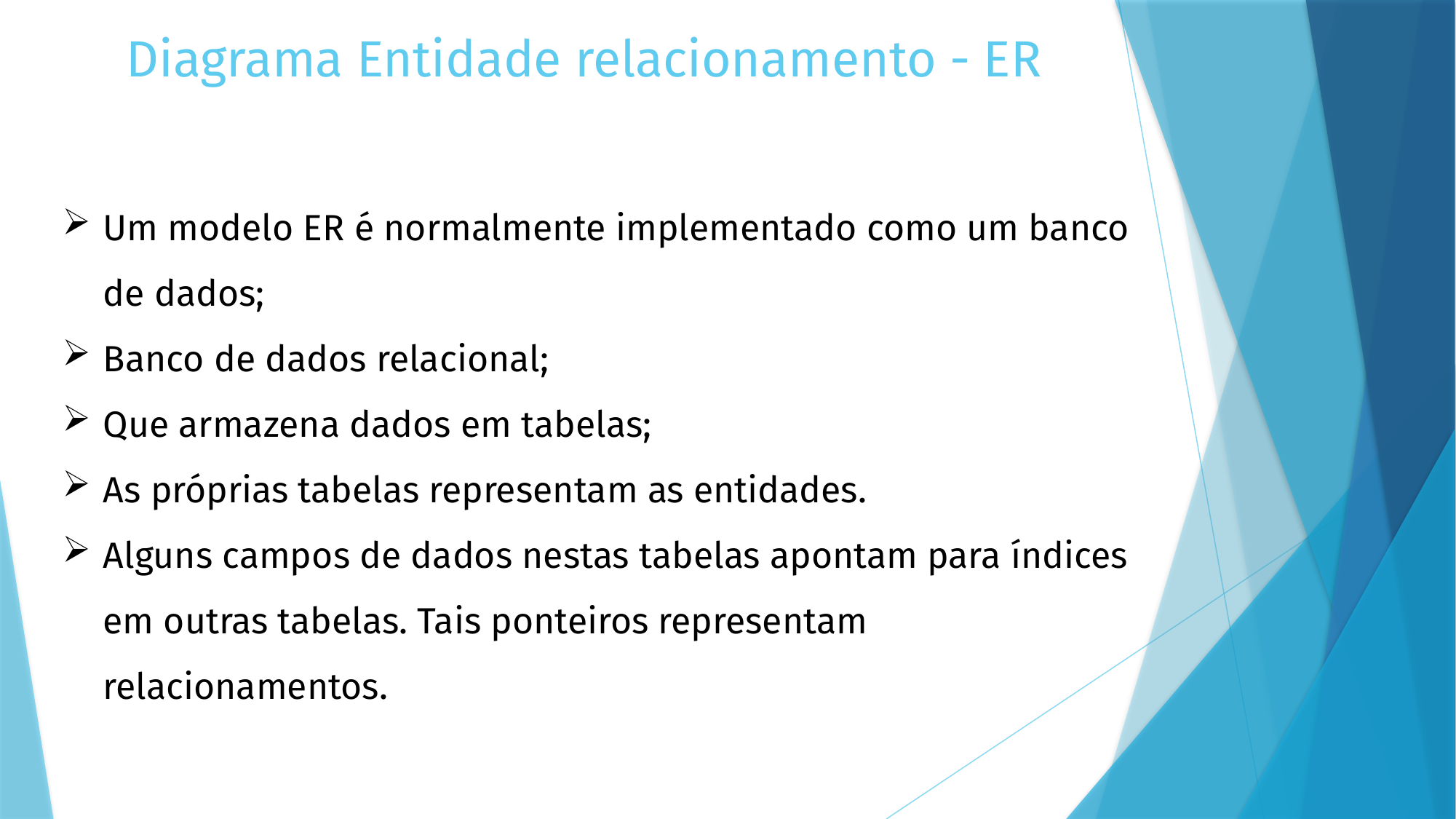

# Diagrama Entidade relacionamento - ER
Um modelo ER é normalmente implementado como um banco de dados;
Banco de dados relacional;
Que armazena dados em tabelas;
As próprias tabelas representam as entidades.
Alguns campos de dados nestas tabelas apontam para índices em outras tabelas. Tais ponteiros representam relacionamentos.